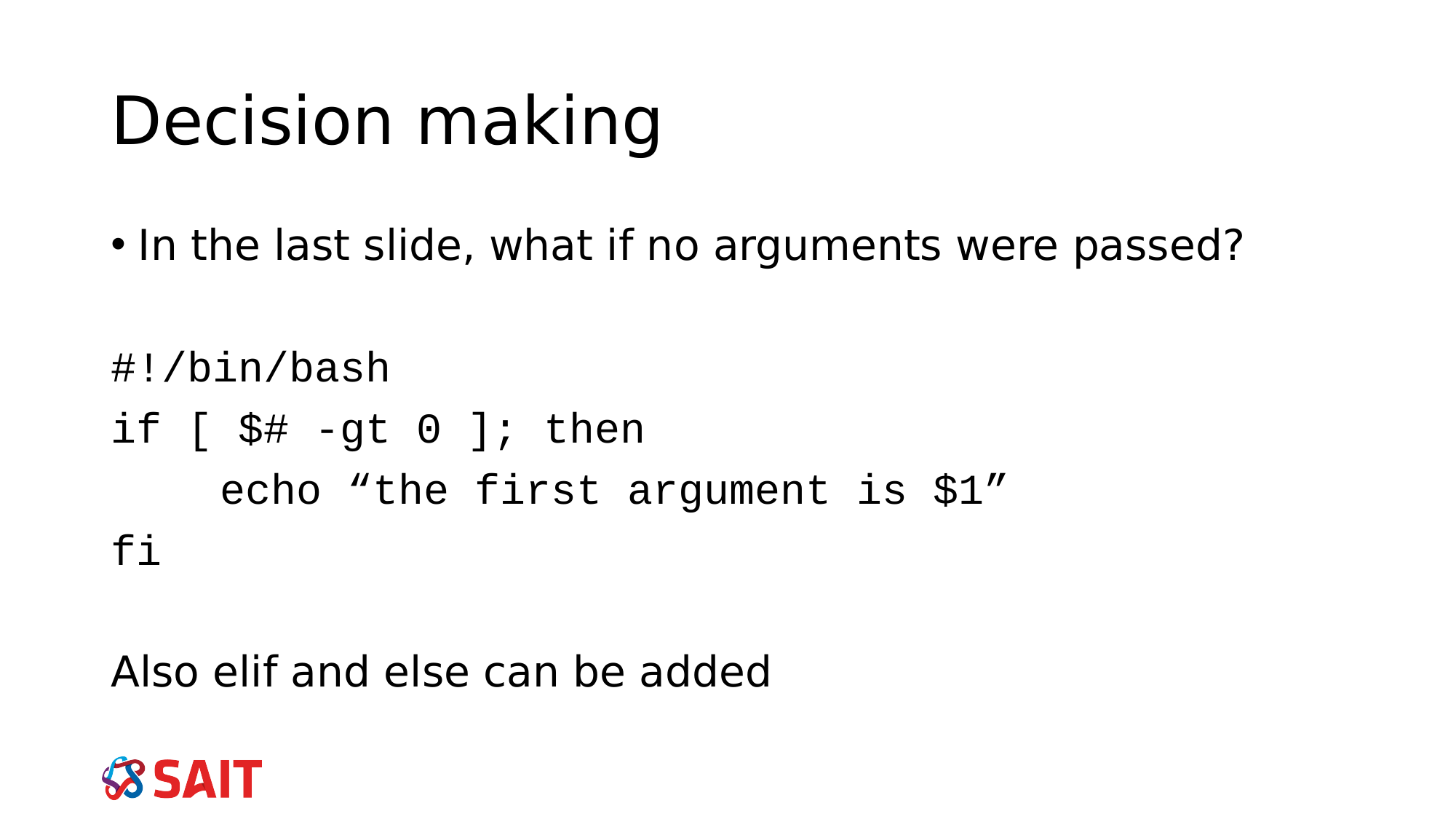

# Decision making
In the last slide, what if no arguments were passed?

#!/bin/bash
if [ $# -gt 0 ]; then
	echo “the first argument is $1”
fi

Also elif and else can be added